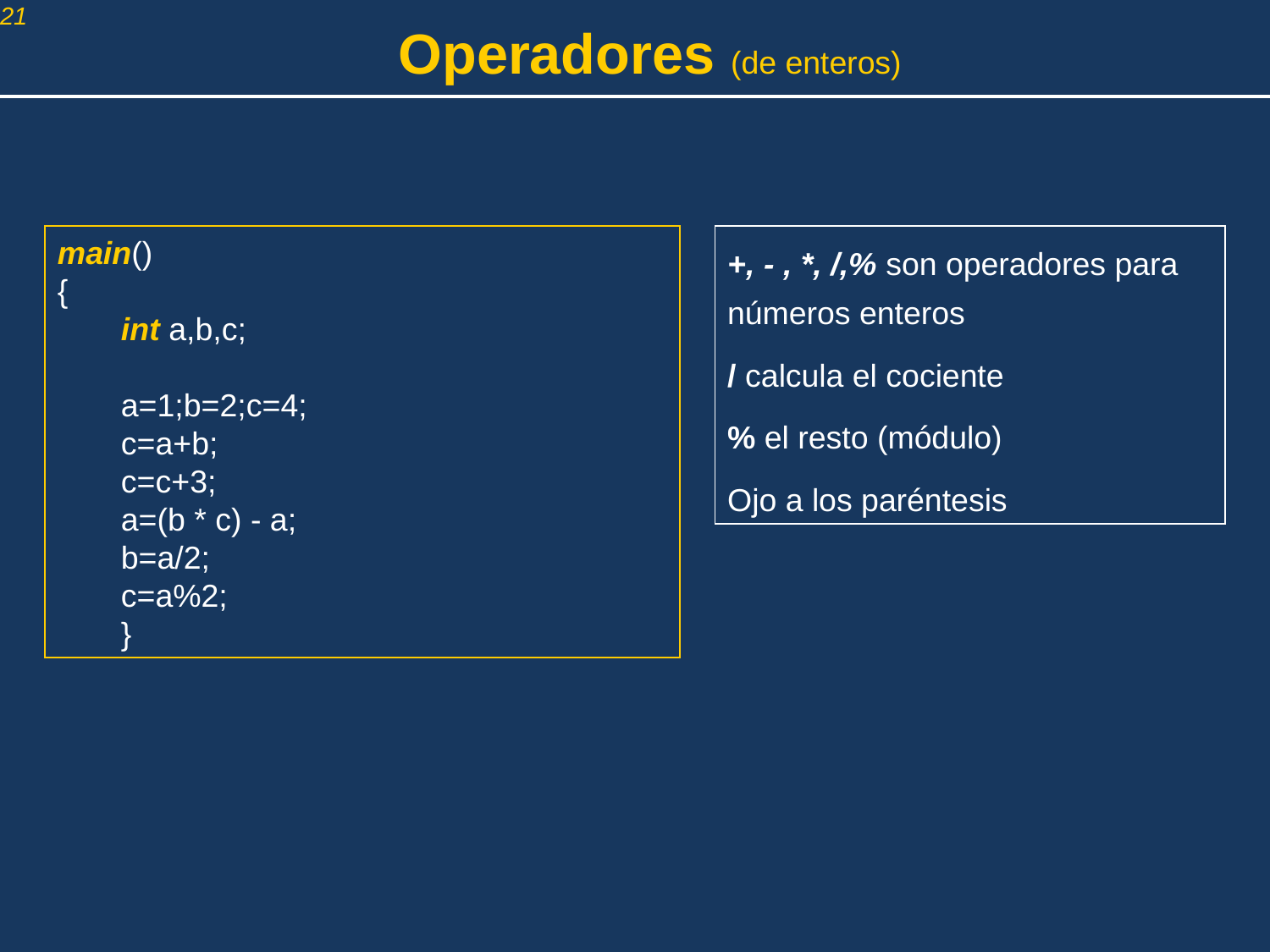

21
Operadores (de enteros)
main()
{
int a,b,c;

a=1;b=2;c=4;
c=a+b;
c=c+3;
a=(b * c) - a;
b=a/2;
c=a%2;
}
+, - , *, /,% son operadores para números enteros
/ calcula el cociente
% el resto (módulo)
Ojo a los paréntesis